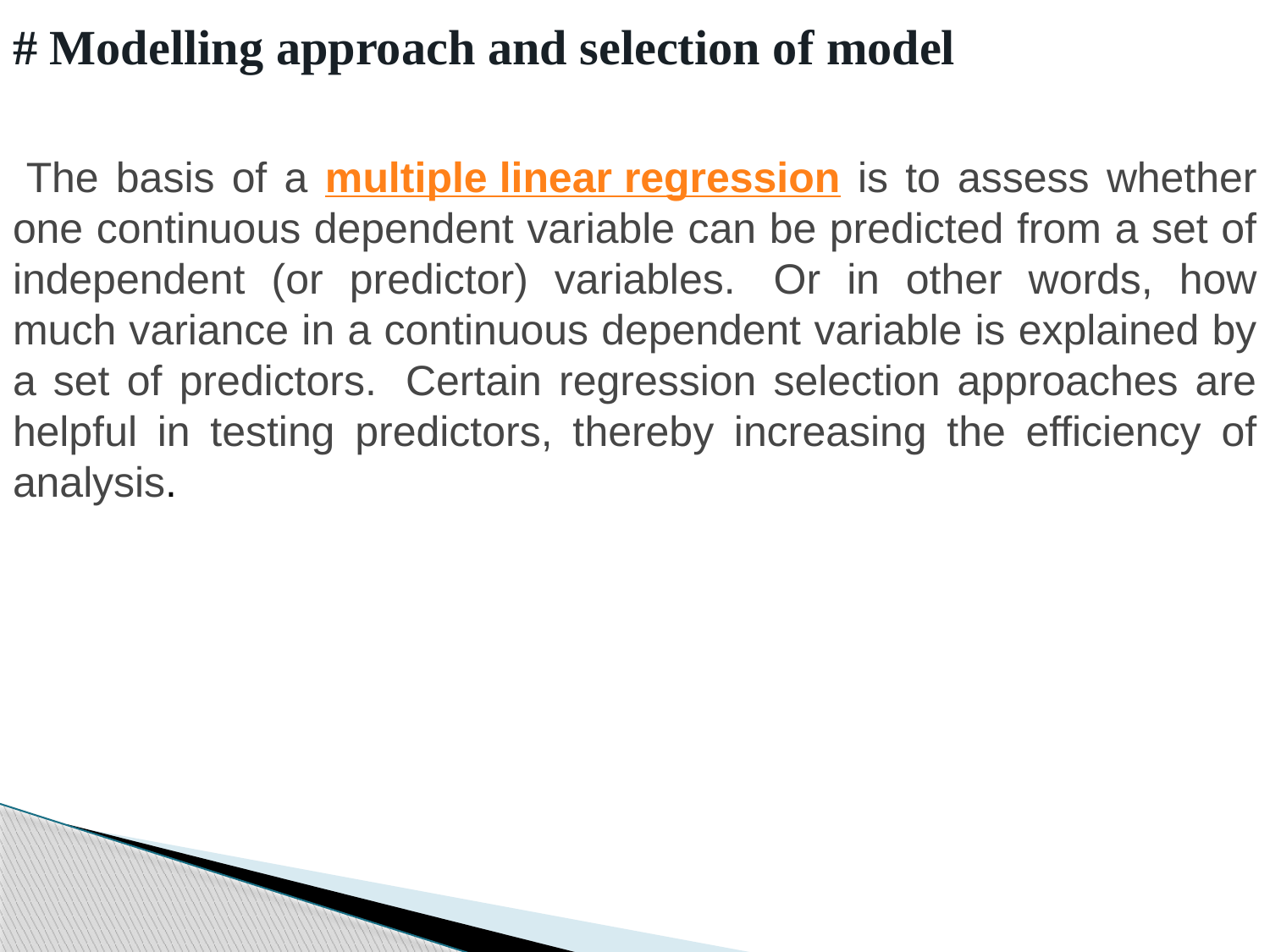

# Modelling approach and selection of model

 The basis of a multiple linear regression is to assess whether one continuous dependent variable can be predicted from a set of independent (or predictor) variables.  Or in other words, how much variance in a continuous dependent variable is explained by a set of predictors.  Certain regression selection approaches are helpful in testing predictors, thereby increasing the efficiency of analysis.